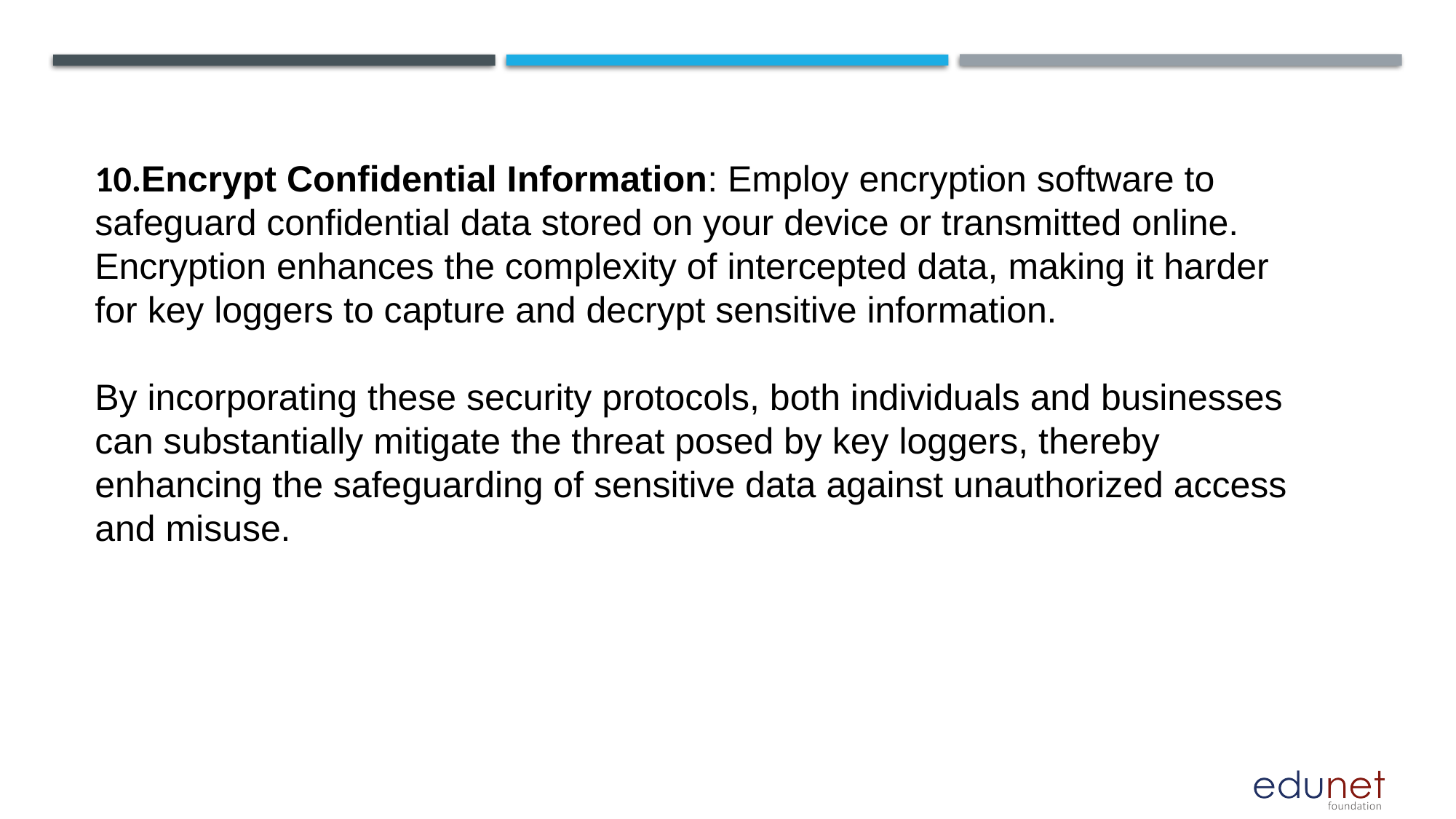

10.Encrypt Confidential Information: Employ encryption software to safeguard confidential data stored on your device or transmitted online. Encryption enhances the complexity of intercepted data, making it harder for key loggers to capture and decrypt sensitive information.

By incorporating these security protocols, both individuals and businesses can substantially mitigate the threat posed by key loggers, thereby enhancing the safeguarding of sensitive data against unauthorized access and misuse.